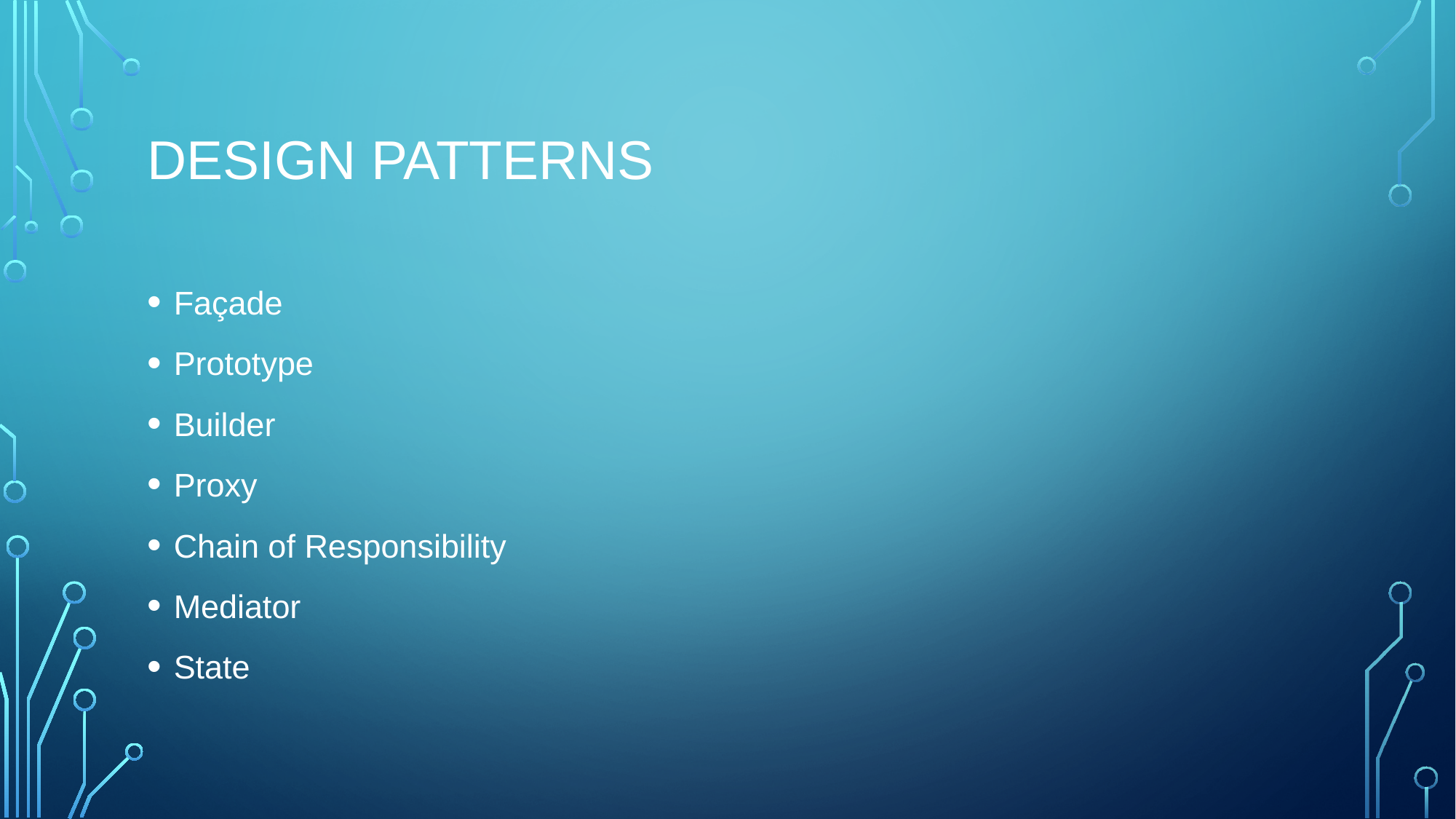

# Design Patterns
Façade
Prototype
Builder
Proxy
Chain of Responsibility
Mediator
State